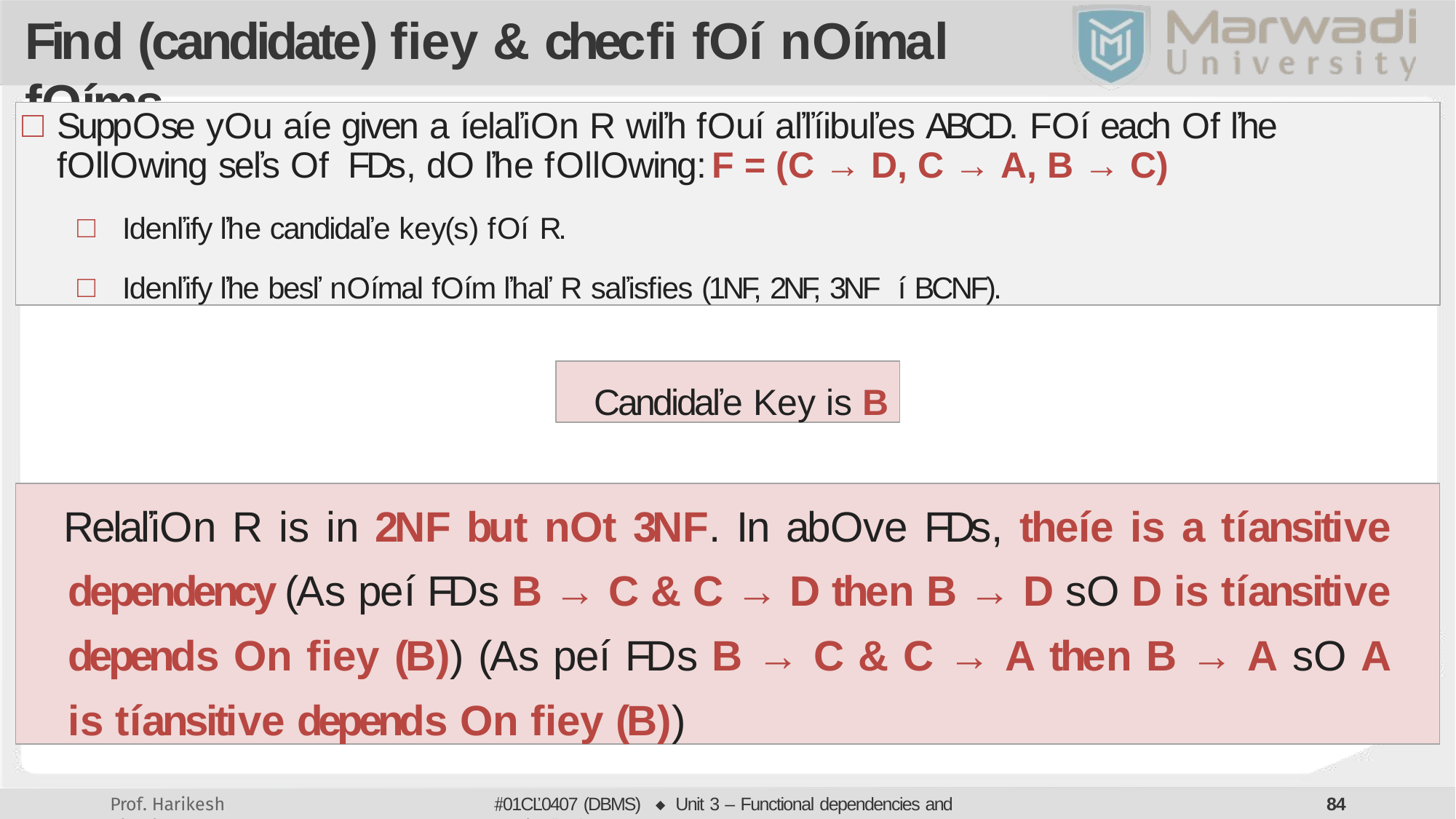

# Find (candidate) fiey & checfi foí noímal foíms
Suppose you aíe given a íelaľion R wiľh fouí aľľíibuľes ABCD. Foí each of ľhe following seľs of  FDs, do ľhe following:	F = (C → D, C → A, B → C)
Idenľify ľhe candidaľe key(s) foí R.
Idenľify ľhe besľ noímal foím ľhaľ R saľisﬁes (1NF, 2NF, 3NF oí BCNF).
Candidaľe Key is B
Relaľion R is in 2NF but not 3NF. In above FDs, theíe is a tíansitive dependency (As peí FDs B → C & C → D then B → D so D is tíansitive depends on fiey (B)) (As peí FDs B → C & C → A then B → A so A is tíansitive depends on fiey (B))
01CĽ0407 (DBMS)  ⬥ Unit 3 – Functional dependencies and Noímalization
84
Prof. Harikesh Chauhan